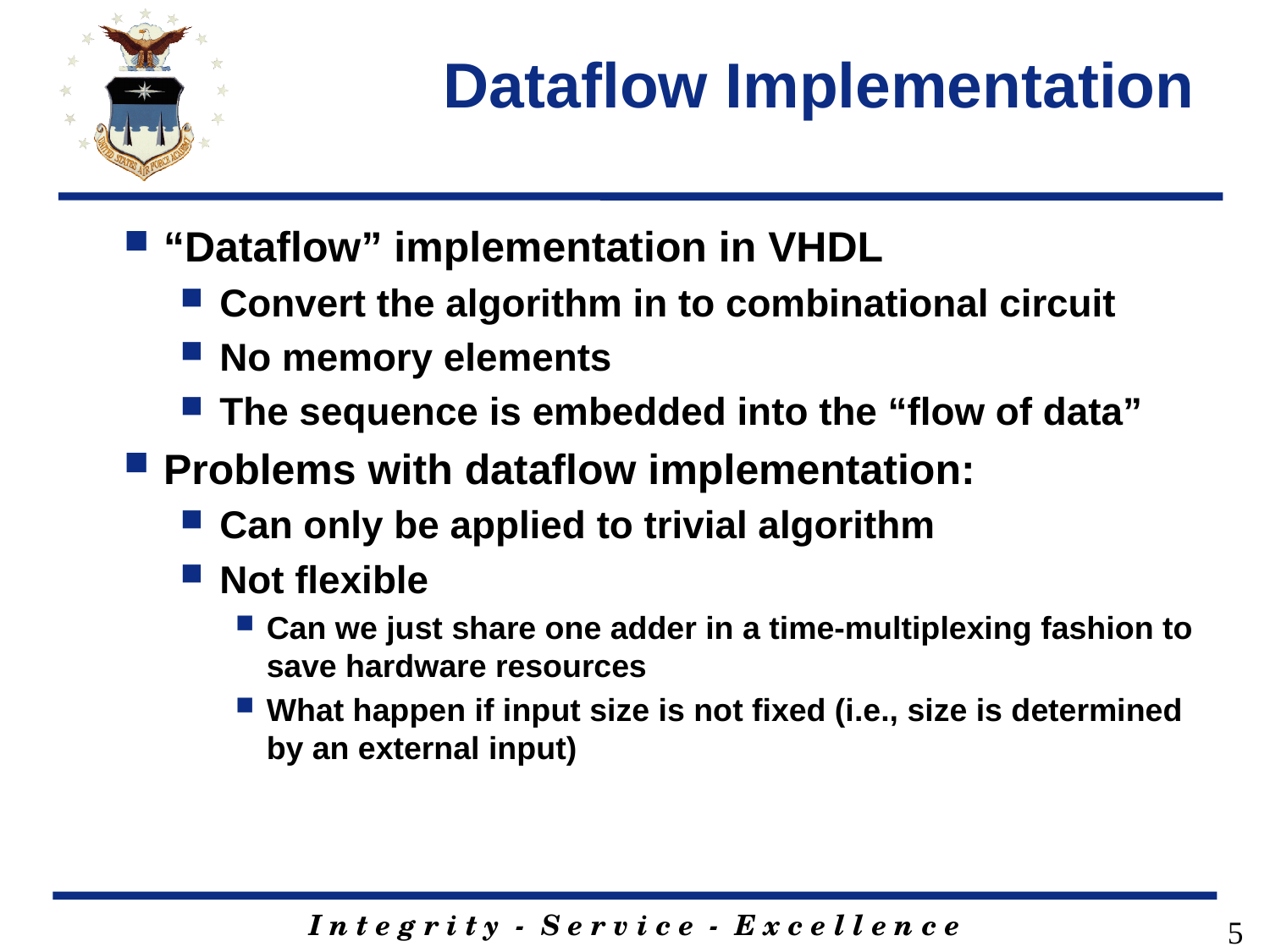

# Dataflow Implementation
“Dataflow” implementation in VHDL
Convert the algorithm in to combinational circuit
No memory elements
The sequence is embedded into the “flow of data”
Problems with dataflow implementation:
Can only be applied to trivial algorithm
Not flexible
Can we just share one adder in a time-multiplexing fashion to save hardware resources
What happen if input size is not fixed (i.e., size is determined by an external input)

5